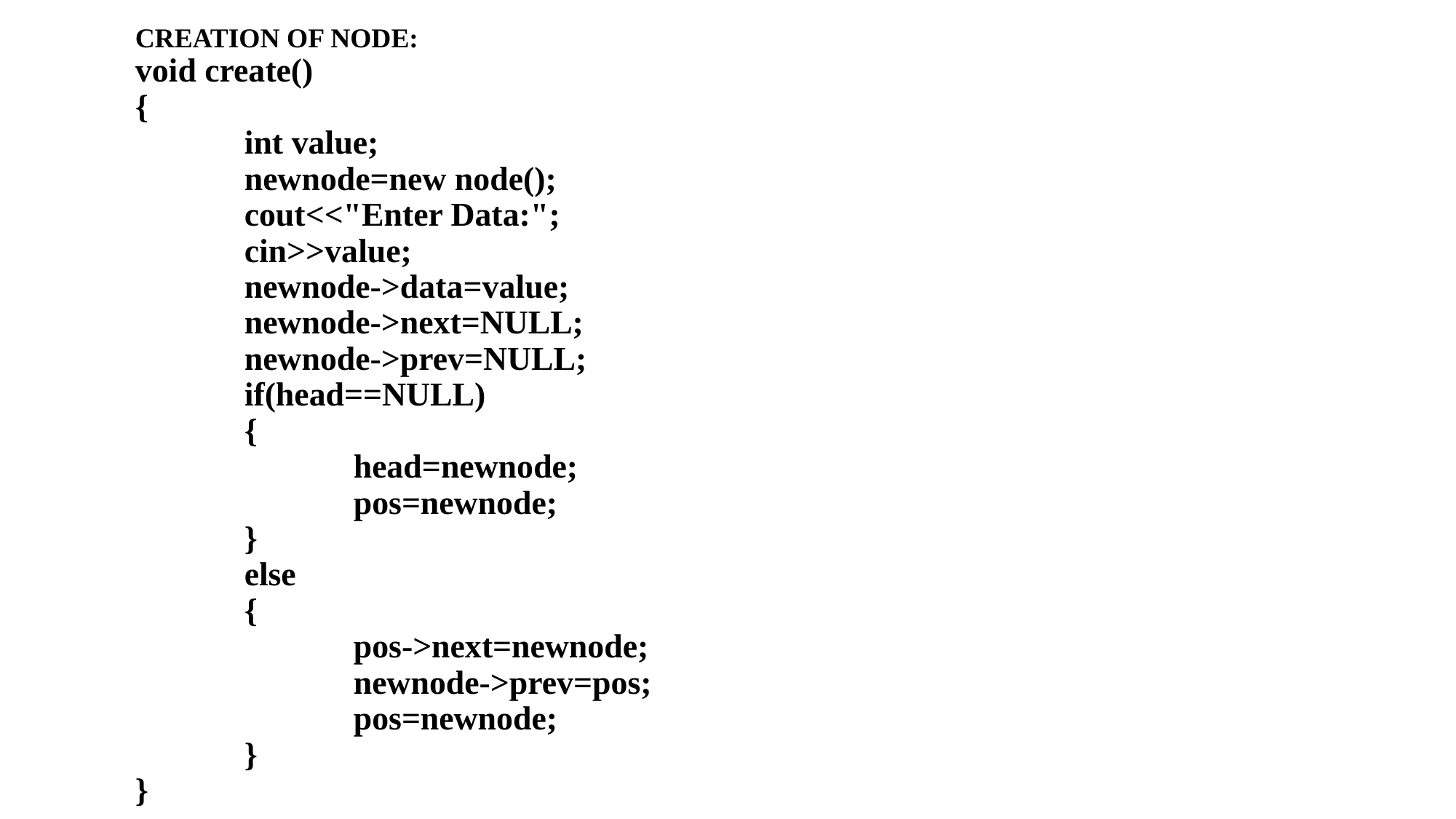

# CREATION OF NODE: void create() { int value; newnode=new node(); cout<<"Enter Data:"; cin>>value; newnode->data=value; newnode->next=NULL; newnode->prev=NULL; if(head==NULL) { head=newnode; pos=newnode; } else { pos->next=newnode; newnode->prev=pos; pos=newnode; } }